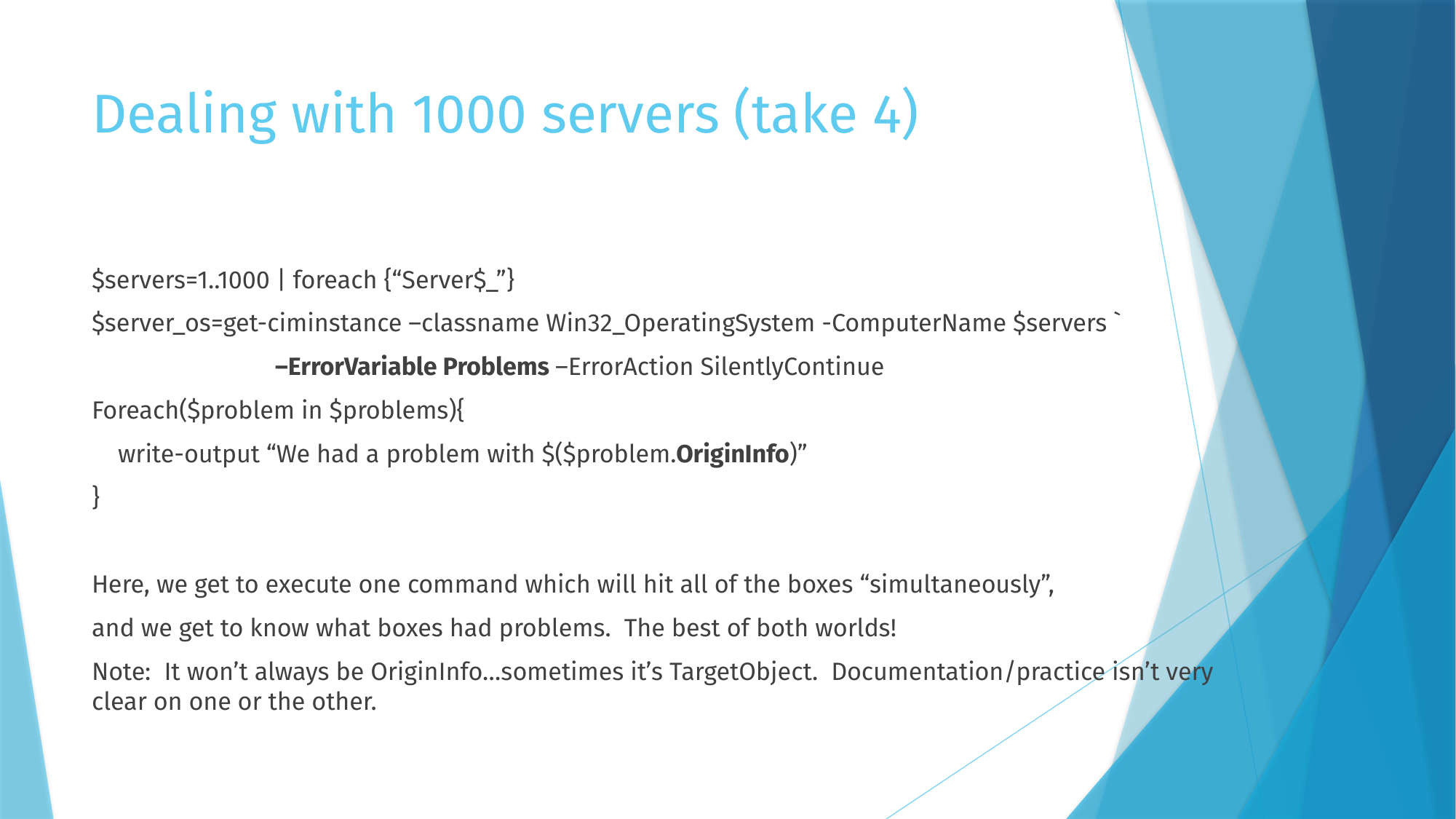

# Dealing with 1000 servers (take 4)
$servers=1..1000 | foreach {“Server$_”}
$server_os=get-ciminstance –classname Win32_OperatingSystem -ComputerName $servers `
                            –ErrorVariable Problems –ErrorAction SilentlyContinue
Foreach($problem in $problems){
    write-output “We had a problem with $($problem.OriginInfo)”
}

Here, we get to execute one command which will hit all of the boxes “simultaneously”,
and we get to know what boxes had problems.  The best of both worlds!
Note:  It won’t always be OriginInfo…sometimes it’s TargetObject.  Documentation/practice isn’t very clear on one or the other.